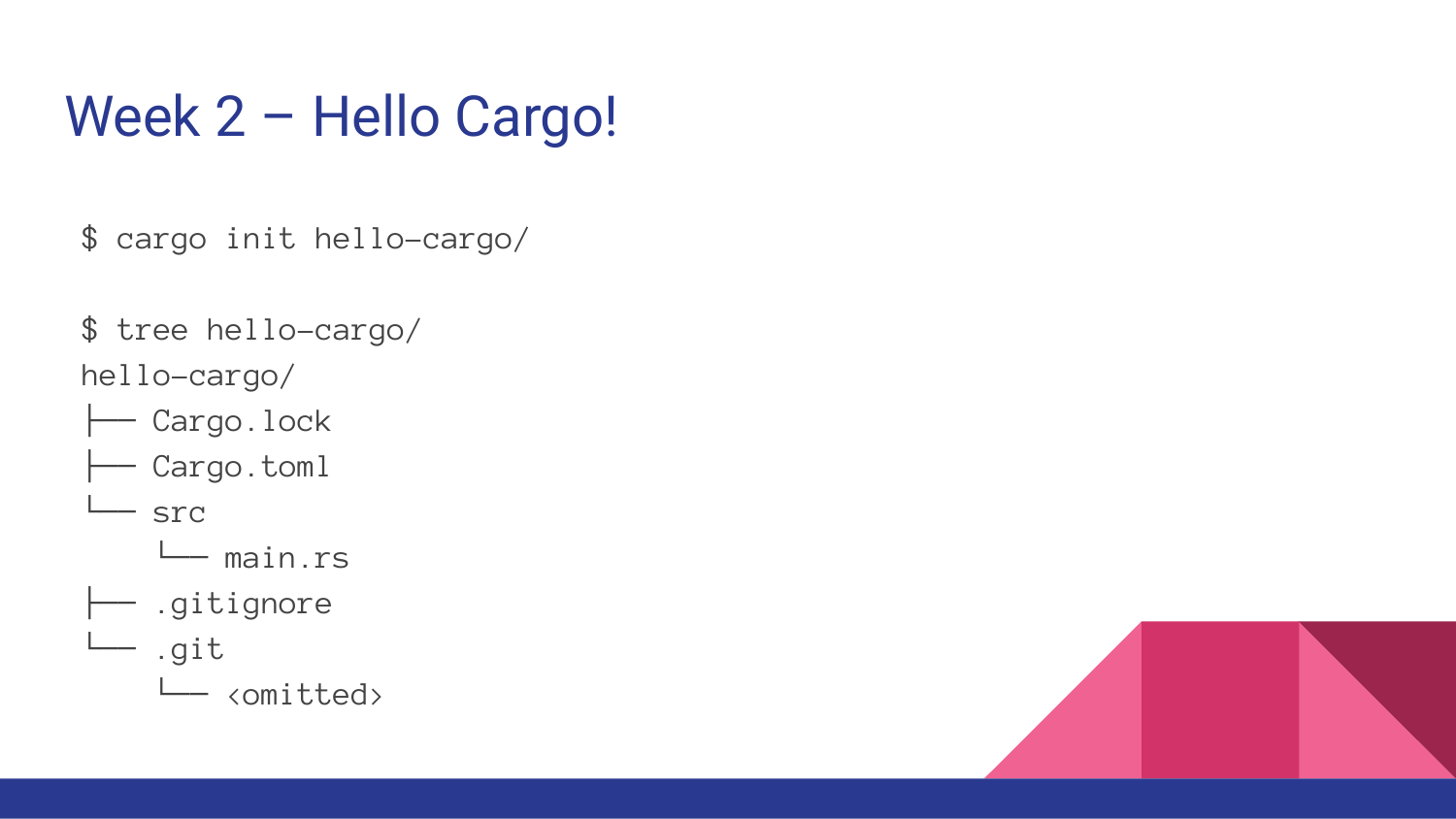

# Week 2 – Hello Cargo!
$ cargo init hello-cargo/

$ tree hello-cargo/
hello-cargo/
├── Cargo.lock
├── Cargo.toml
└── src
    └── main.rs
├── .gitignore
└── .git
    └── <omitted>